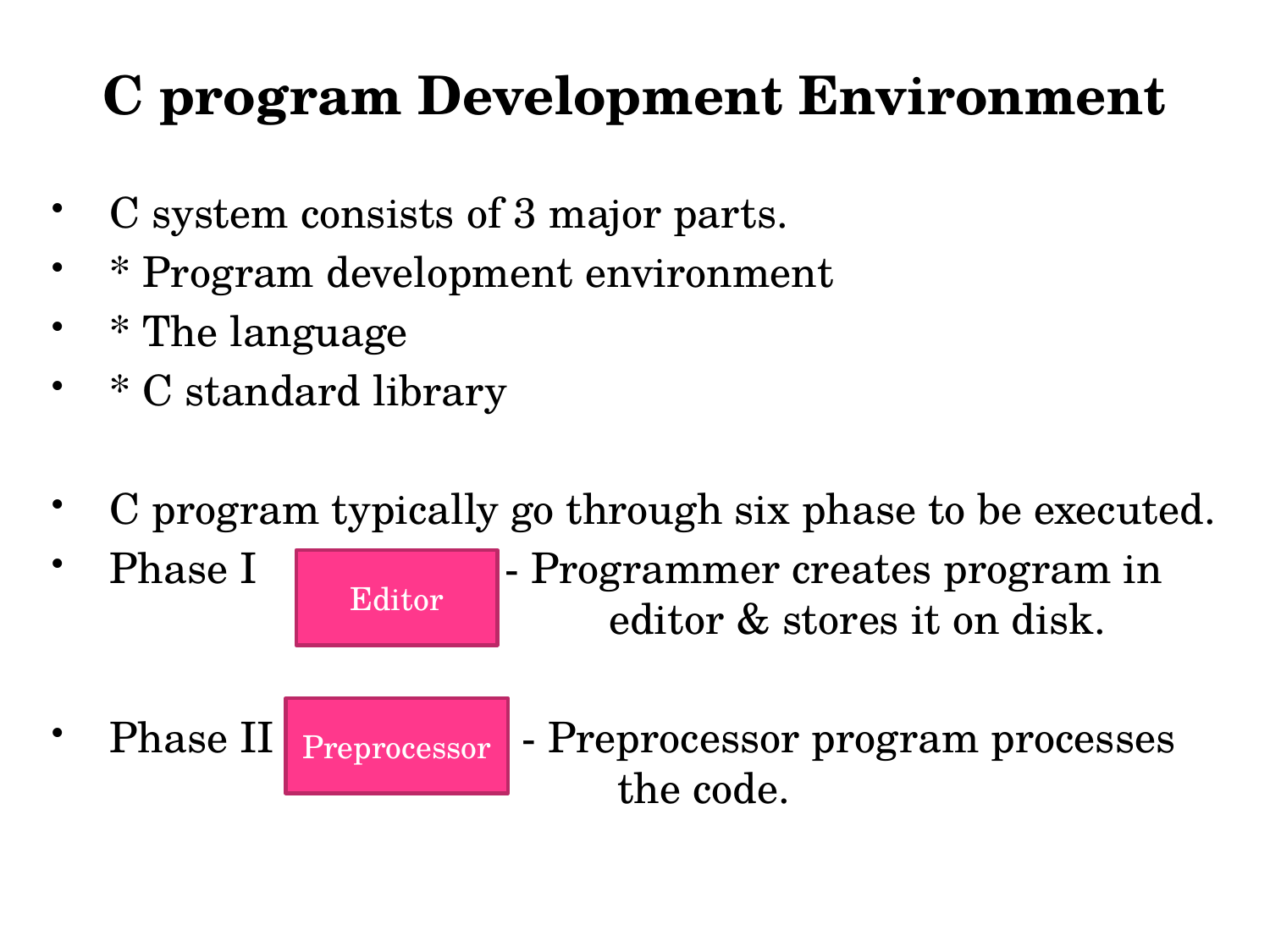

# C program Development Environment
C system consists of 3 major parts.
* Program development environment
* The language
* C standard library

C program typically go through six phase to be executed.
Phase I                     - Programmer creates program in                 			          editor & stores it on disk.

Phase II                     - Preprocessor program processes 				the code.

Editor
Preprocessor